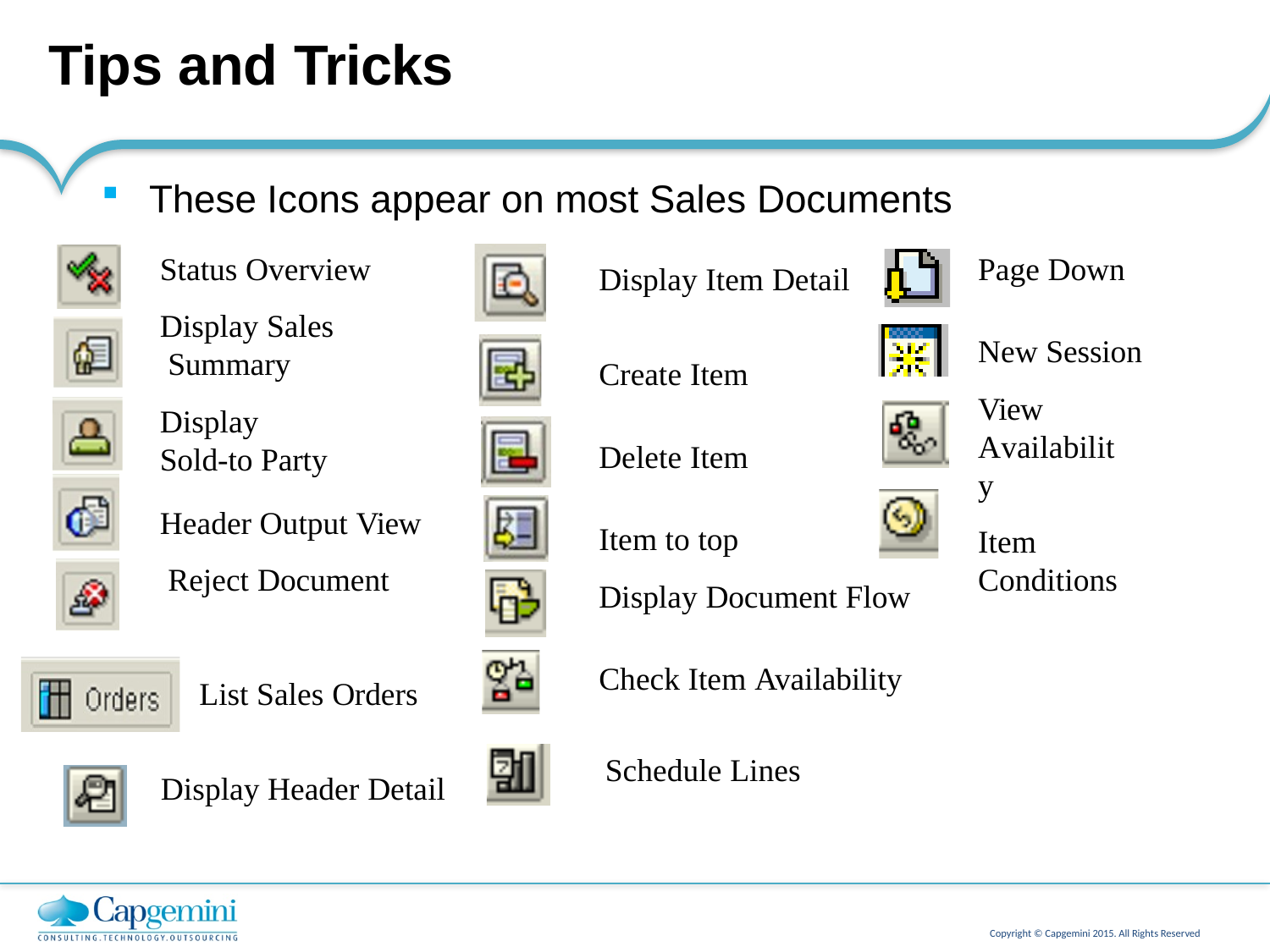

# Tips and Tricks
These Icons appear on most Sales Documents

Status Overview
Display Sales  Summary
Display Sold-to Party
Page Down

Display Item Detail

New Session
View  Availability
Item
Conditions

Create Item

Delete Item

Header Output View  Reject Document

Item to top
Display Document Flow

Check Item Availability
List Sales Orders

Schedule Lines

Display Header Detail